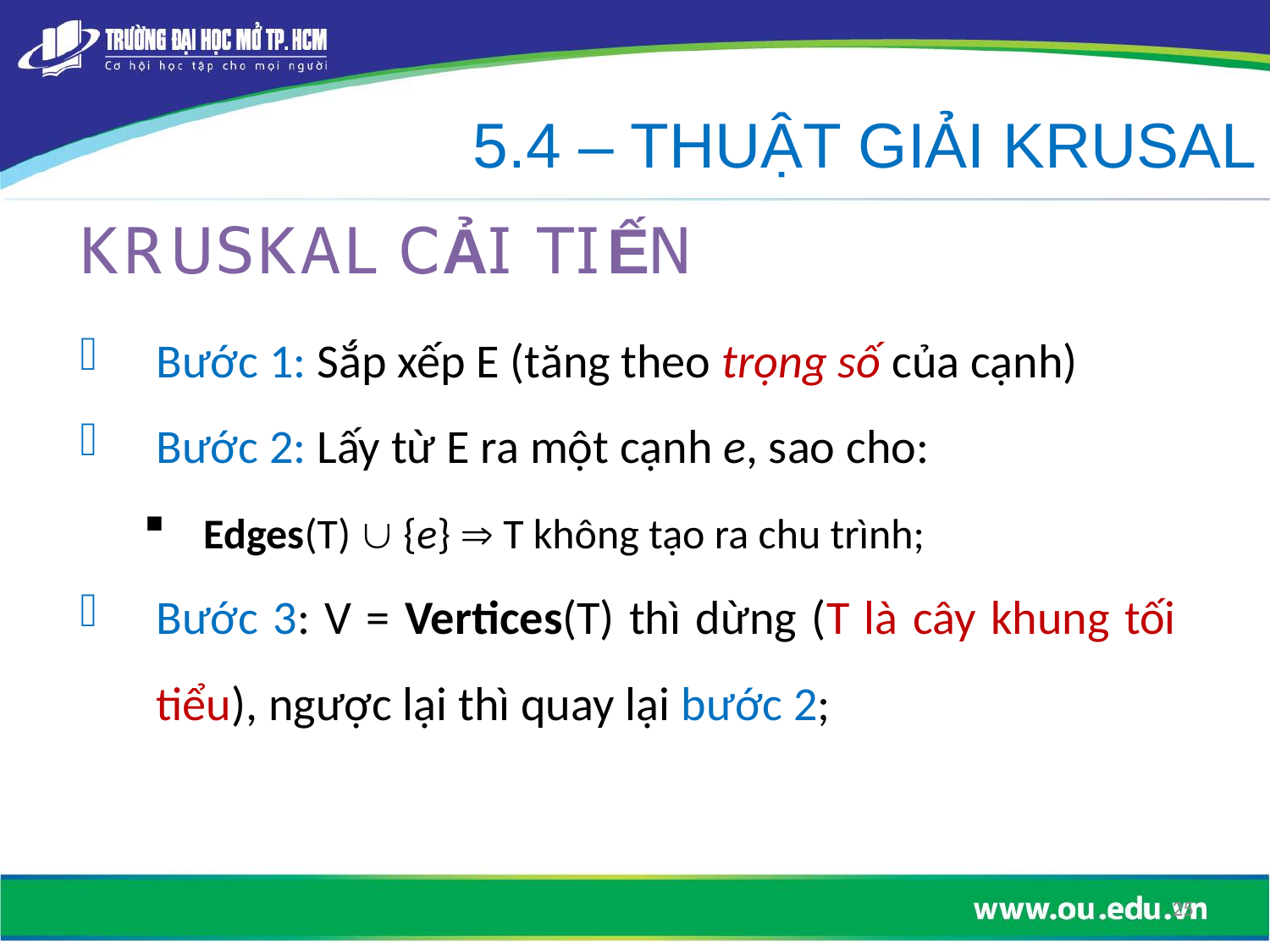

5.4 – THUẬT GIẢI KRUSAL
# KRUSKAL CẢI TIẾN
Bước 1: Sắp xếp E (tăng theo trọng số của cạnh)
Bước 2: Lấy từ E ra một cạnh e, sao cho:
  Edges(T) ∪ {e} ⇒ T không tạo ra chu trình;
Bước 3: V = Vertices(T) thì dừng (T là cây khung tối tiểu), ngược lại thì quay lại bước 2;

25